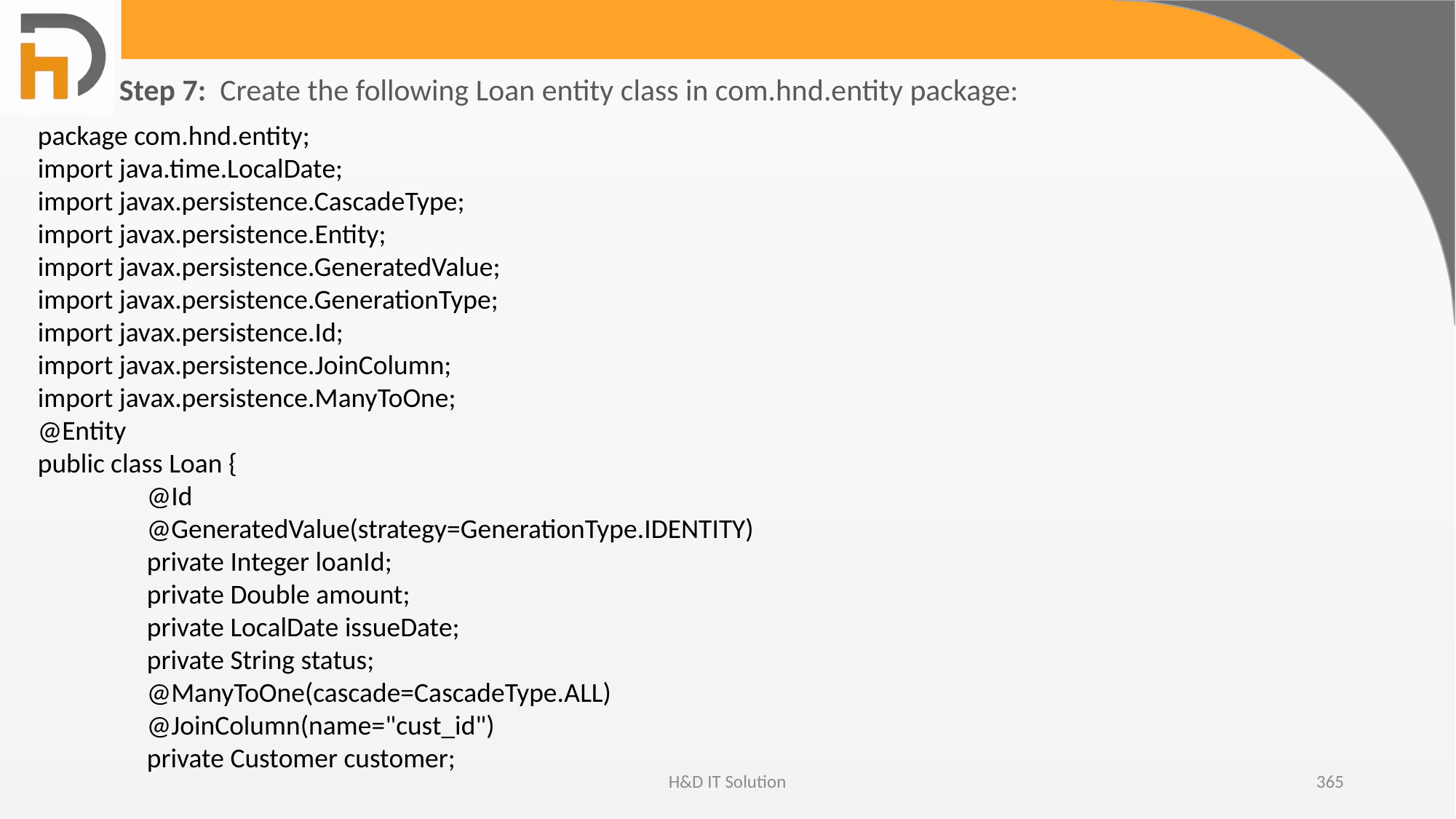

Step 7:  Create the following Loan entity class in com.hnd.entity package:
package com.hnd.entity;
import java.time.LocalDate;
import javax.persistence.CascadeType;
import javax.persistence.Entity;
import javax.persistence.GeneratedValue;
import javax.persistence.GenerationType;
import javax.persistence.Id;
import javax.persistence.JoinColumn;
import javax.persistence.ManyToOne;
@Entity
public class Loan {
	@Id
	@GeneratedValue(strategy=GenerationType.IDENTITY)
	private Integer loanId;
	private Double amount;
	private LocalDate issueDate;
	private String status;
	@ManyToOne(cascade=CascadeType.ALL)
	@JoinColumn(name="cust_id")
	private Customer customer;

H&D IT Solution
365